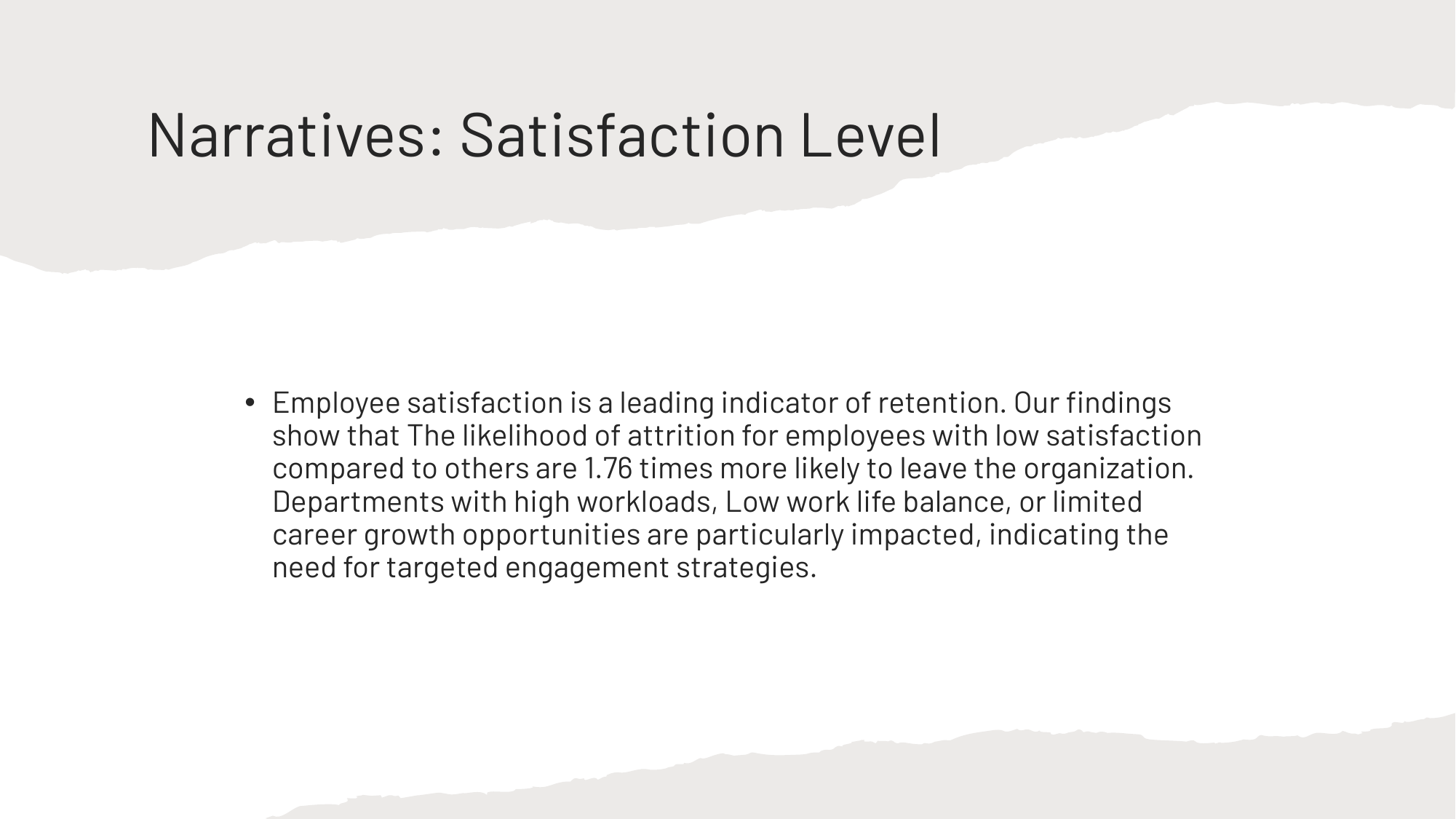

# Narratives: Satisfaction Level
Employee satisfaction is a leading indicator of retention. Our findings show that The likelihood of attrition for employees with low satisfaction compared to others are 1.76 times more likely to leave the organization. Departments with high workloads, Low work life balance, or limited career growth opportunities are particularly impacted, indicating the need for targeted engagement strategies.